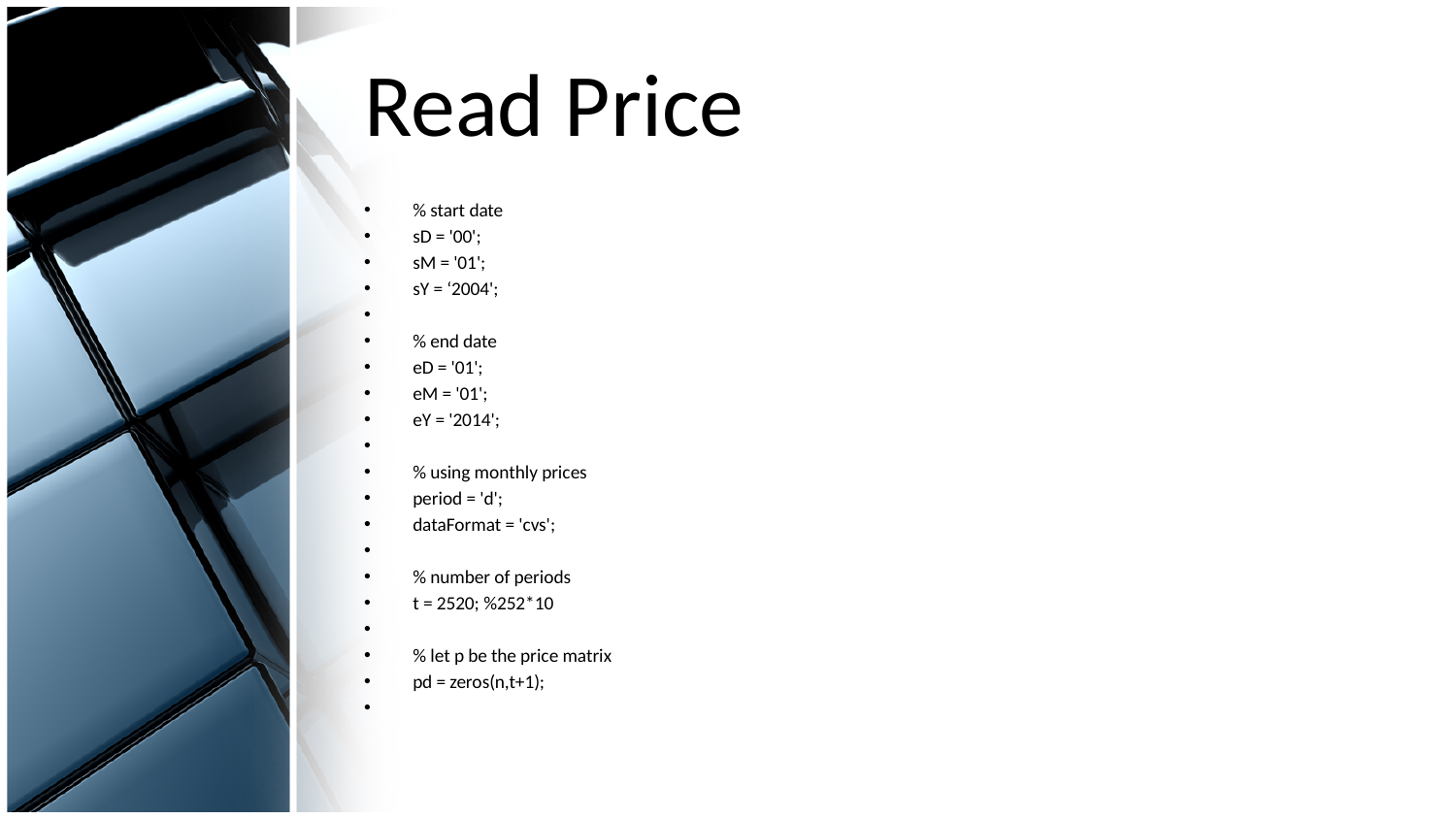

# Read Price
% start date
sD = '00';
sM = '01';
sY = ‘2004';

% end date
eD = '01';
eM = '01';
eY = '2014';

% using monthly prices
period = 'd';
dataFormat = 'cvs';

% number of periods
t = 2520; %252*10

% let p be the price matrix
pd = zeros(n,t+1);